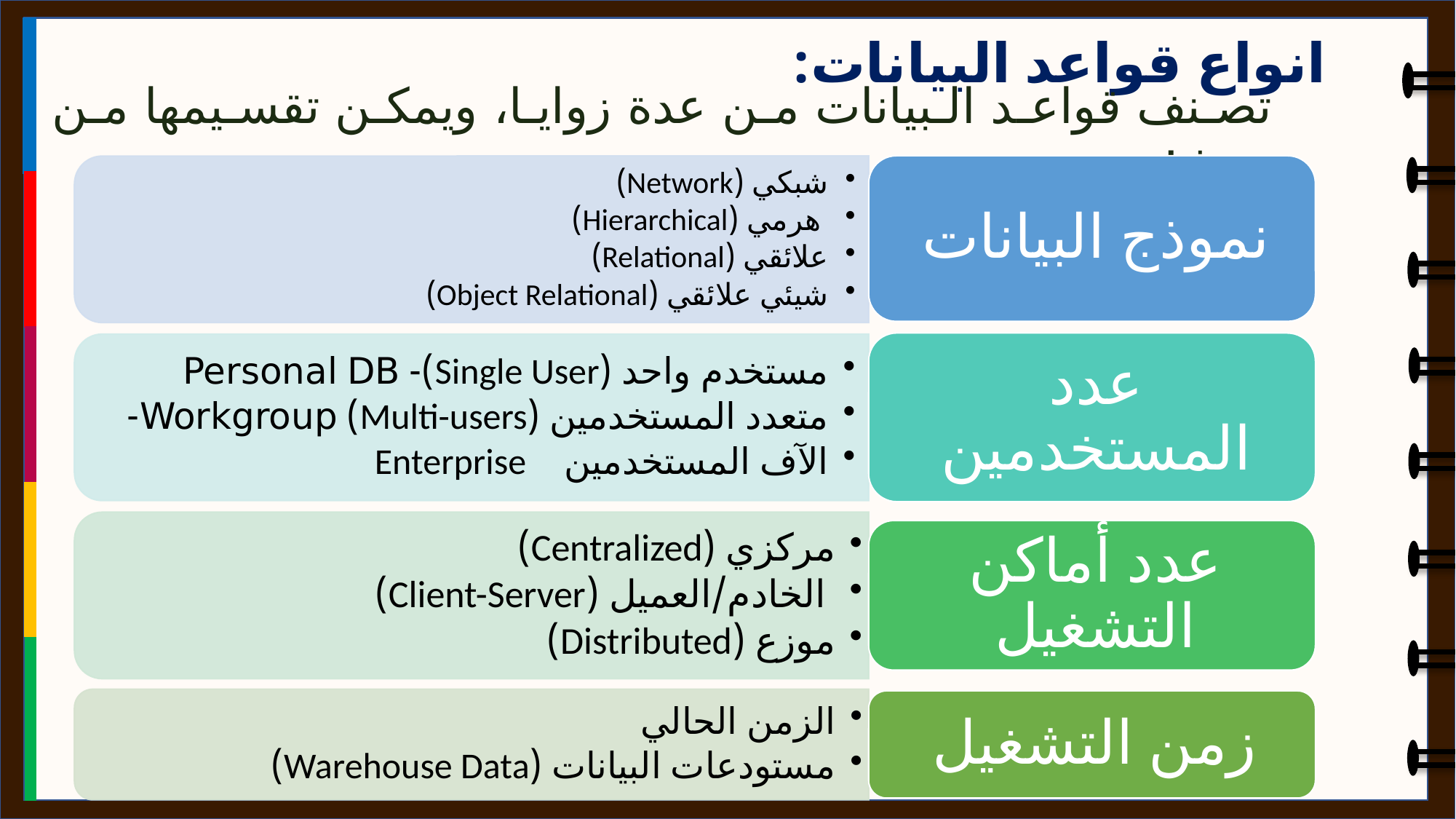

انواع قواعد البيانات:

تصنف قواعد البيانات من عدة زوايا، ويمكن تقسيمها من حيث:
شبكي (Network)
 هرمي (Hierarchical)
علائقي (Relational)
شيئي علائقي (Object Relational)
نموذج البيانات
مستخدم واحد (Single User)- Personal DB
متعدد المستخدمين (Multi-users) Workgroup-
الآف المستخدمين    Enterprise
عدد المستخدمين
مركزي (Centralized)
 الخادم/العميل (Client-Server)
موزع (Distributed)
عدد أماكن التشغيل
الزمن الحالي
مستودعات البيانات (Warehouse Data)
زمن التشغيل